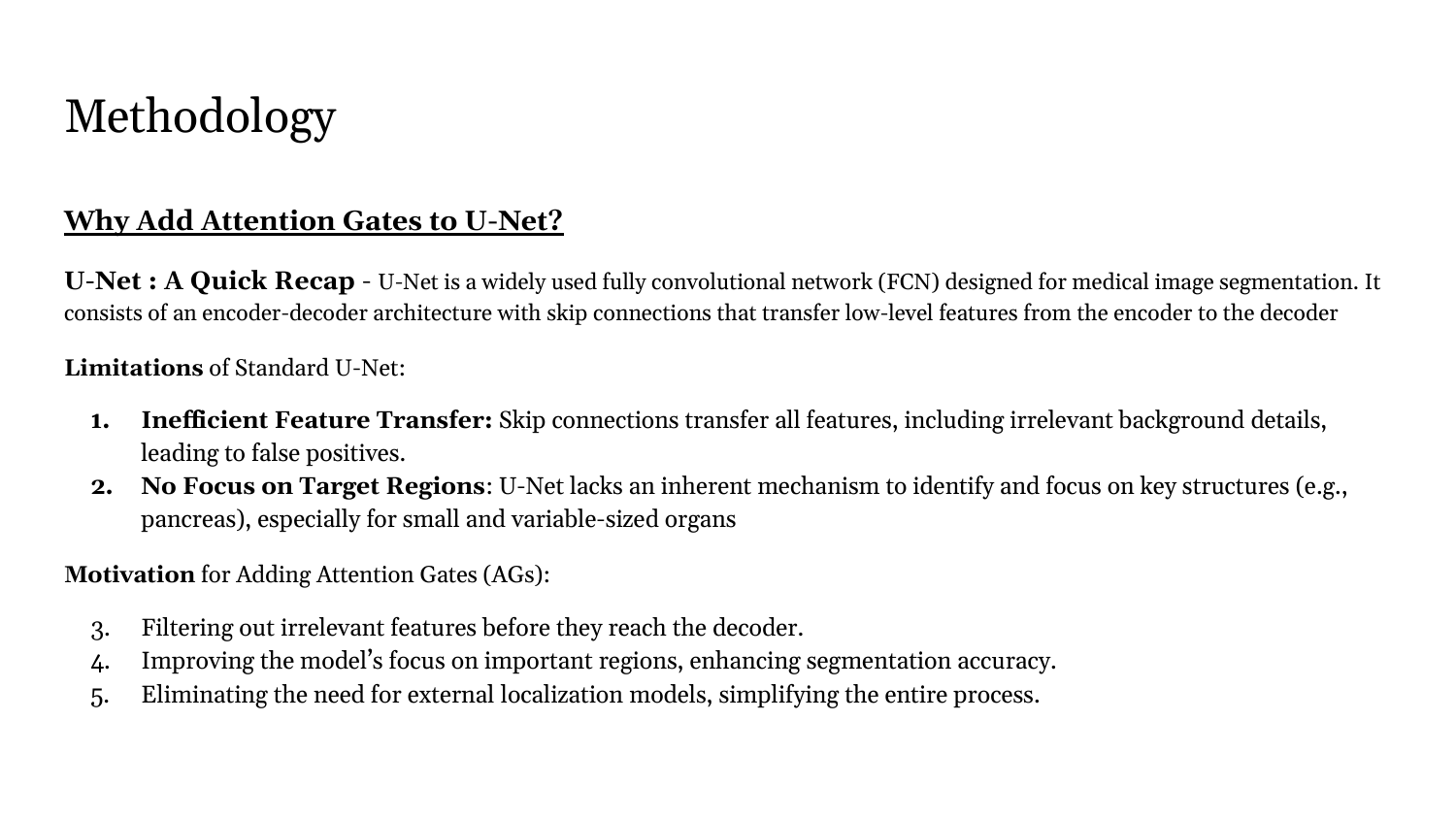

# Methodology
Why Add Attention Gates to U-Net?
U-Net : A Quick Recap - U-Net is a widely used fully convolutional network (FCN) designed for medical image segmentation. It consists of an encoder-decoder architecture with skip connections that transfer low-level features from the encoder to the decoder
Limitations of Standard U-Net:
Inefficient Feature Transfer: Skip connections transfer all features, including irrelevant background details, leading to false positives.
No Focus on Target Regions: U-Net lacks an inherent mechanism to identify and focus on key structures (e.g., pancreas), especially for small and variable-sized organs
Motivation for Adding Attention Gates (AGs):
Filtering out irrelevant features before they reach the decoder.
Improving the model’s focus on important regions, enhancing segmentation accuracy.
Eliminating the need for external localization models, simplifying the entire process.